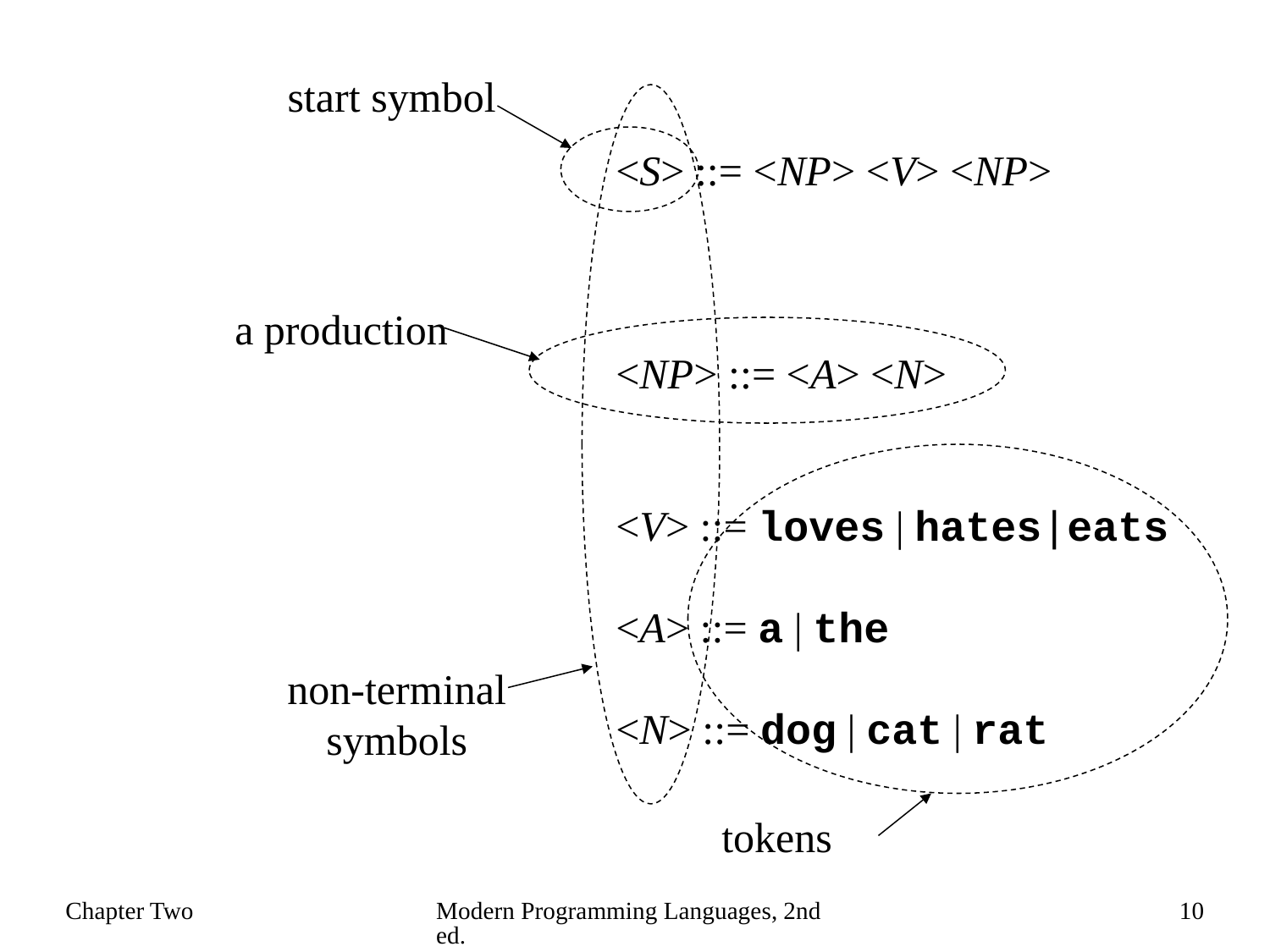

start symbol

<S> ::= <NP> <V> <NP>

<NP> ::= <A> <N>

<V> ::= loves | hates|eats

<A> ::= a | the
<N> ::= dog | cat | rat
a production

non-terminal
symbols

tokens
Chapter Two
Modern Programming Languages, 2nd ed.
10